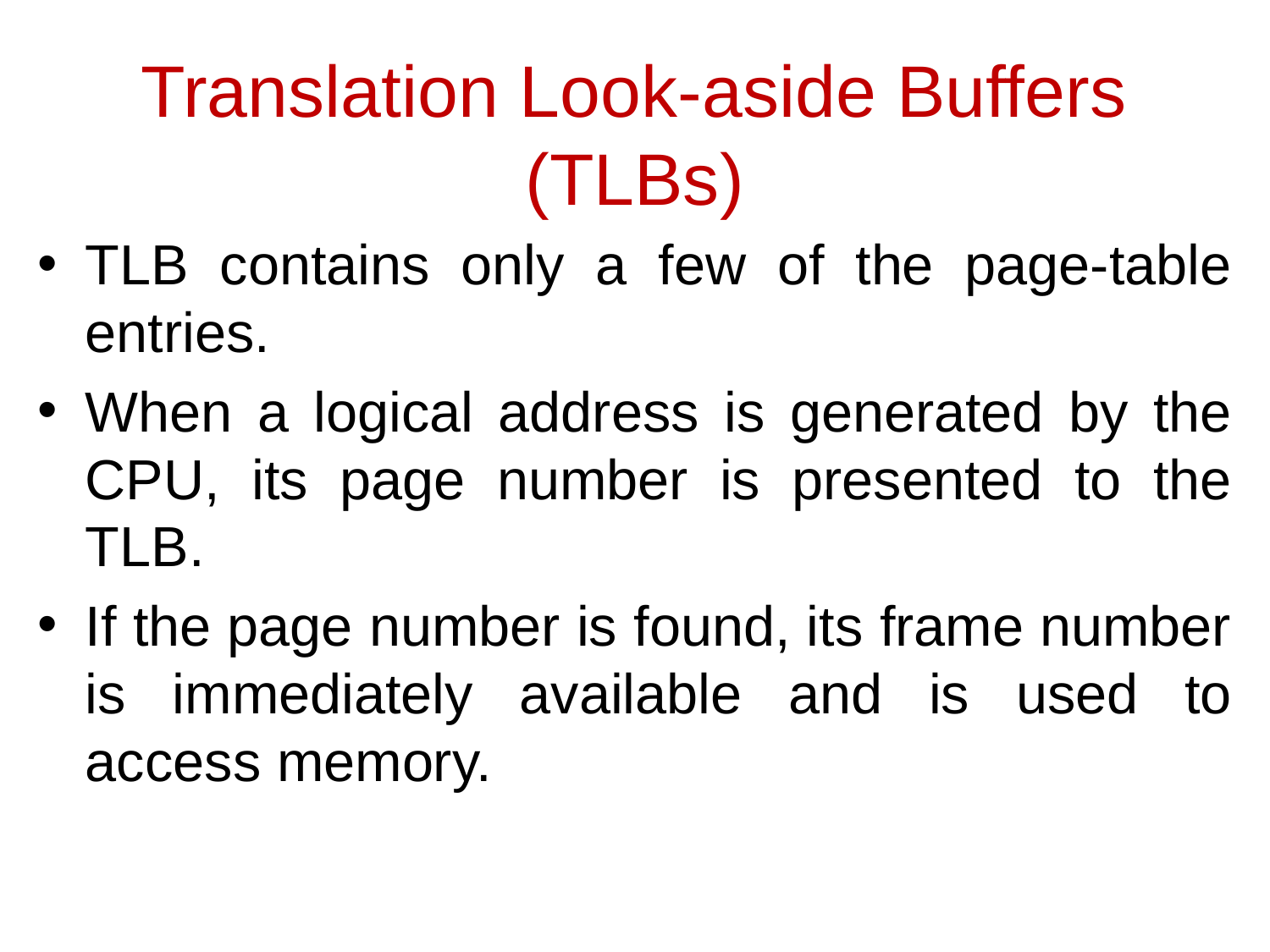

# Translation Look-aside Buffers (TLBs)
TLB contains only a few of the page-table entries.
When a logical address is generated by the CPU, its page number is presented to the TLB.
If the page number is found, its frame number is immediately available and is used to access memory.